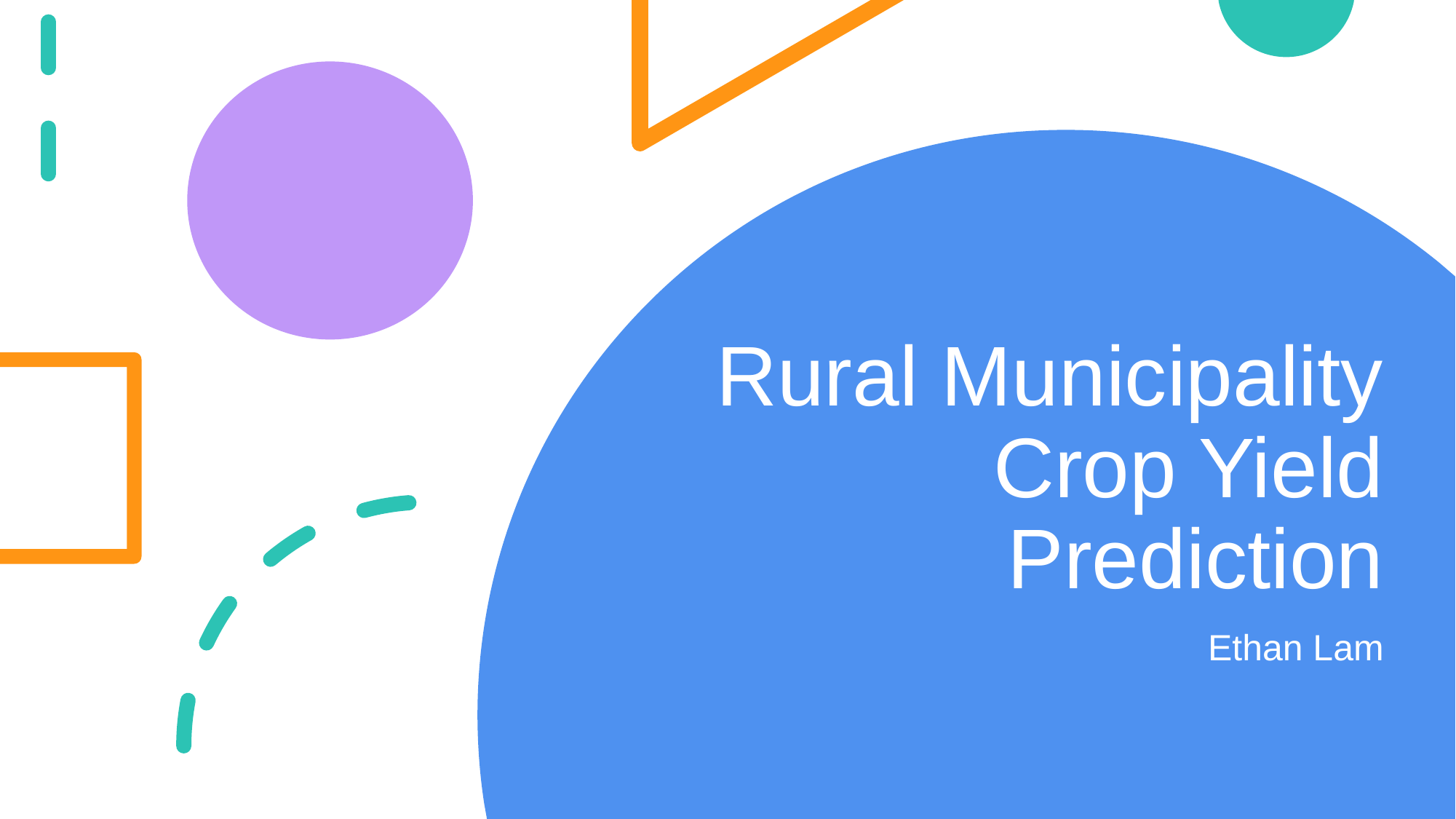

# Rural Municipality Crop Yield Prediction
Ethan Lam